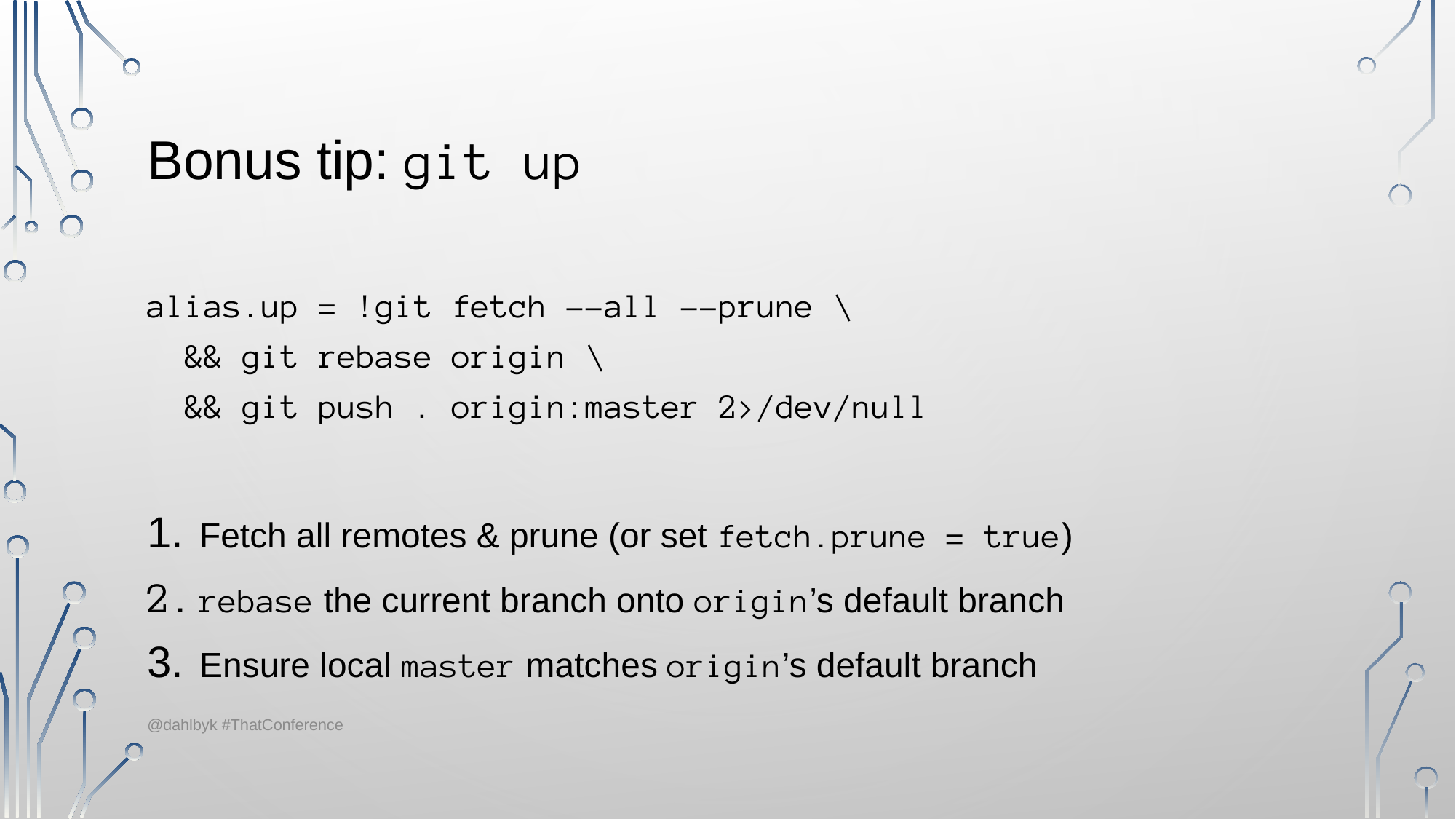

# Bonus tip: git up
alias.up = !git fetch --all --prune \
  && git rebase origin \
  && git push . origin:master 2>/dev/null

Fetch all remotes & prune (or set fetch.prune = true)
rebase the current branch onto origin’s default branch
Ensure local master matches origin’s default branch
@dahlbyk #ThatConference